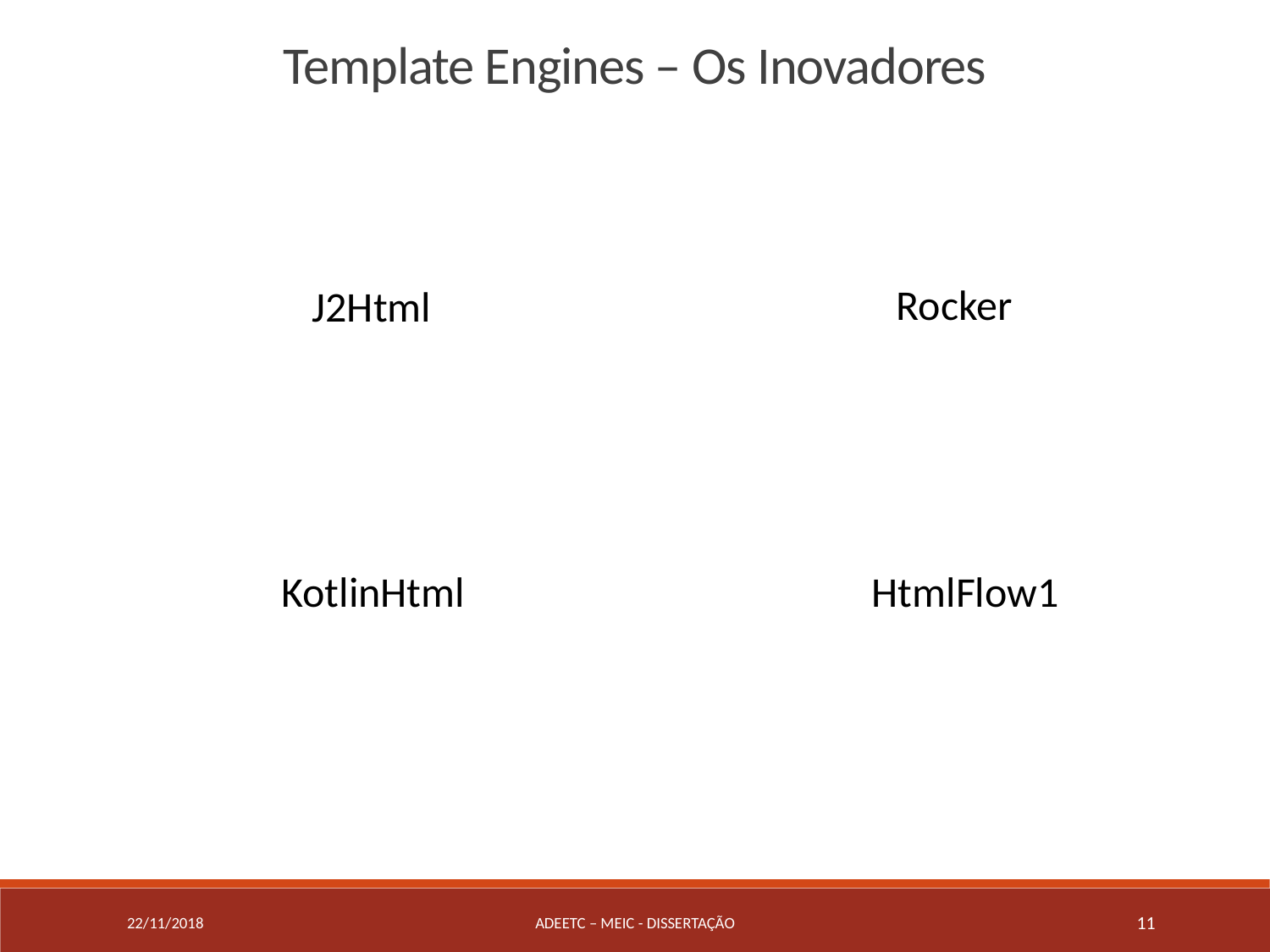

Template Engines – Os Inovadores
Rocker
J2Html
HtmlFlow1
KotlinHtml
22/11/2018
ADEETC – MEIC - DISSERTAçÃO
11